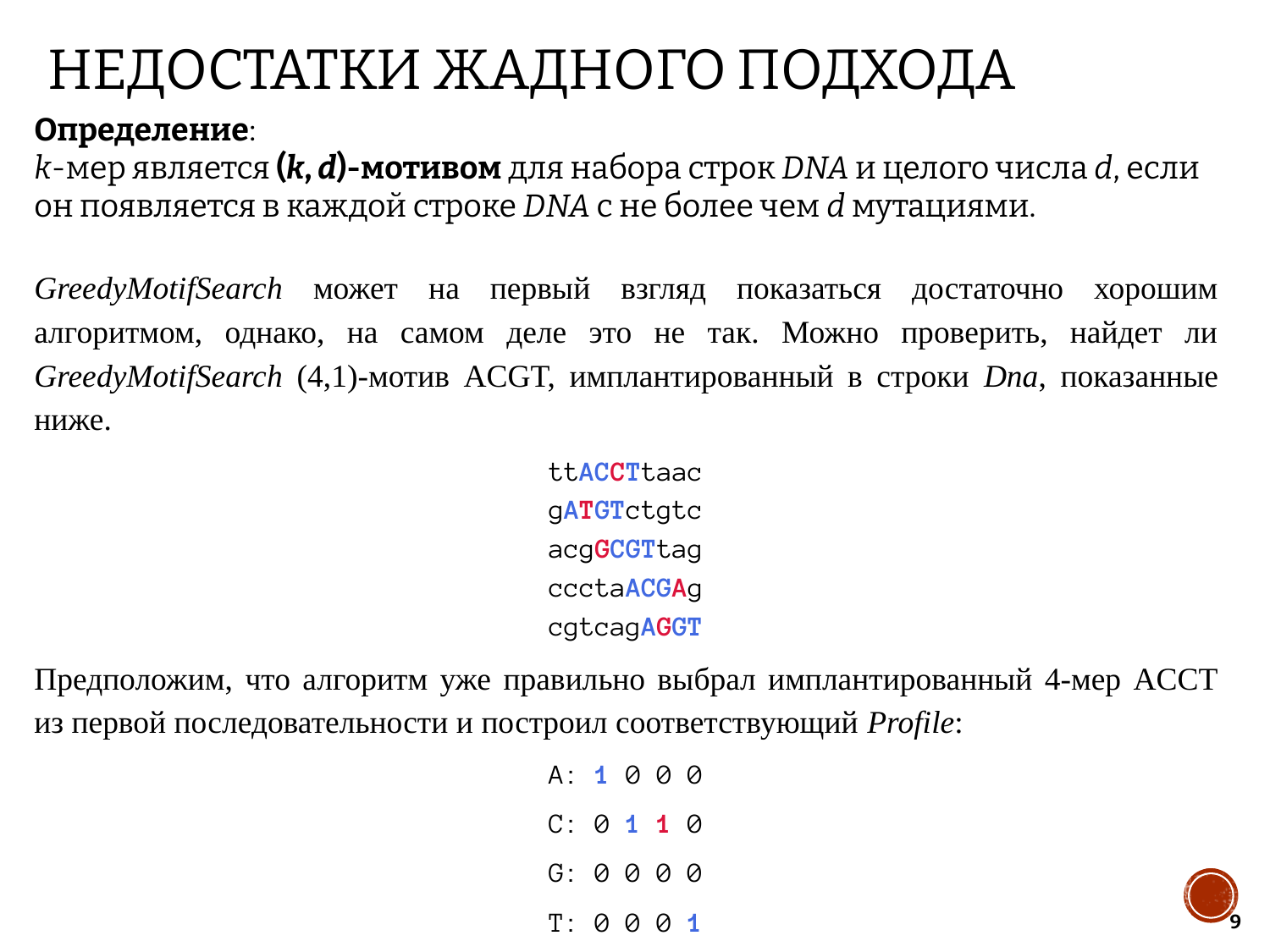

# Недостатки жадного подхода
Определение:
k-мер является (k, d)-мотивом для набора строк DNA и целого числа d, если он появляется в каждой строке DNA с не более чем d мутациями.

GreedyMotifSearch может на первый взгляд показаться достаточно хорошим алгоритмом, однако, на самом деле это не так. Можно проверить, найдет ли GreedyMotifSearch (4,1)-мотив ACGT, имплантированный в строки Dna, показанные ниже.
ttACCTtaac
gATGTctgtc
acgGCGTtag
ccctaACGAg
cgtcagAGGT
Предположим, что алгоритм уже правильно выбрал имплантированный 4-мер ACCT из первой последовательности и построил соответствующий Profile:
A: 1 0 0 0
C: 0 1 1 0
G: 0 0 0 0
T: 0 0 0 1

9